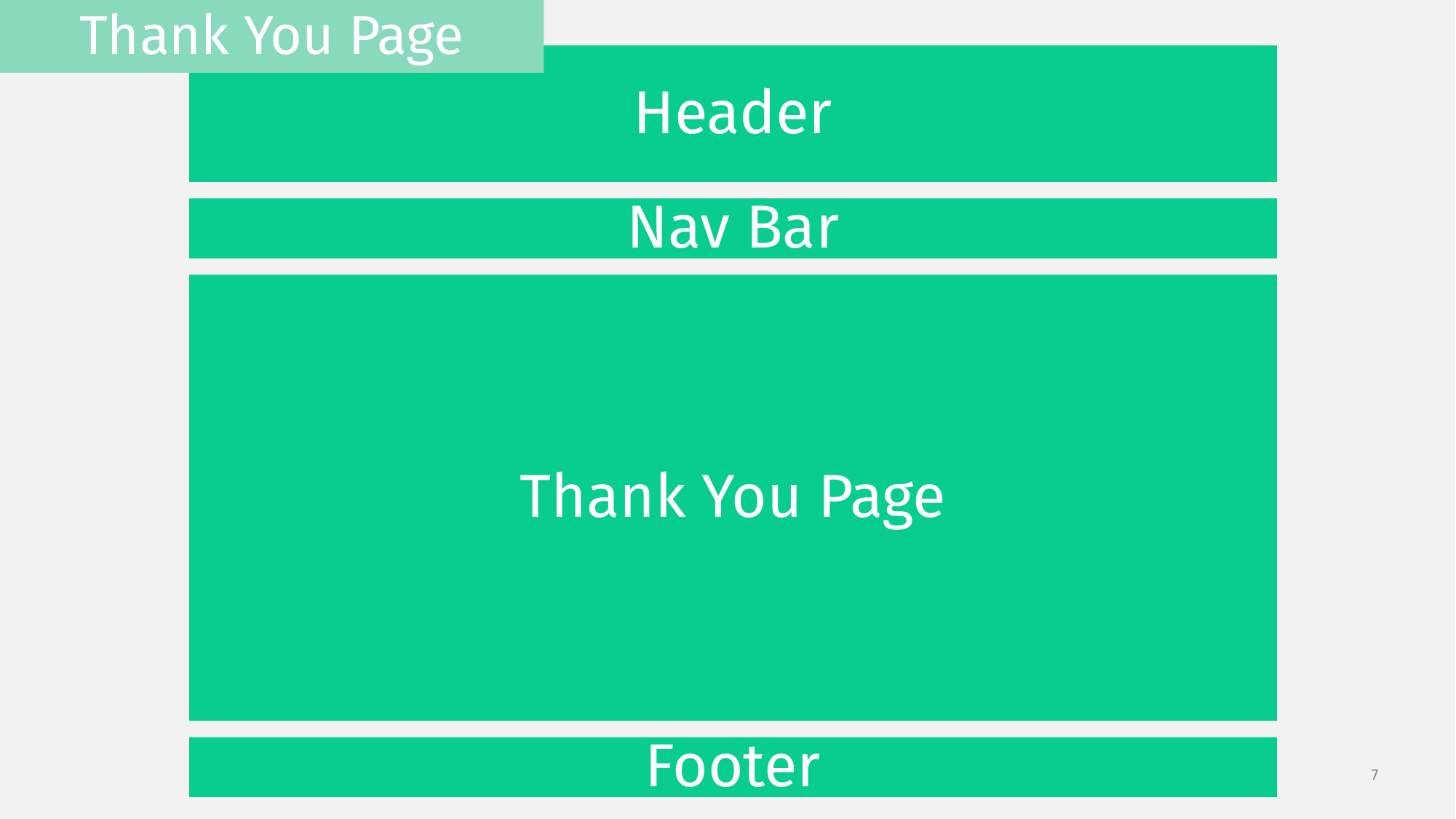

Thank You Page
Header
Nav Bar
Thank You Page
Footer